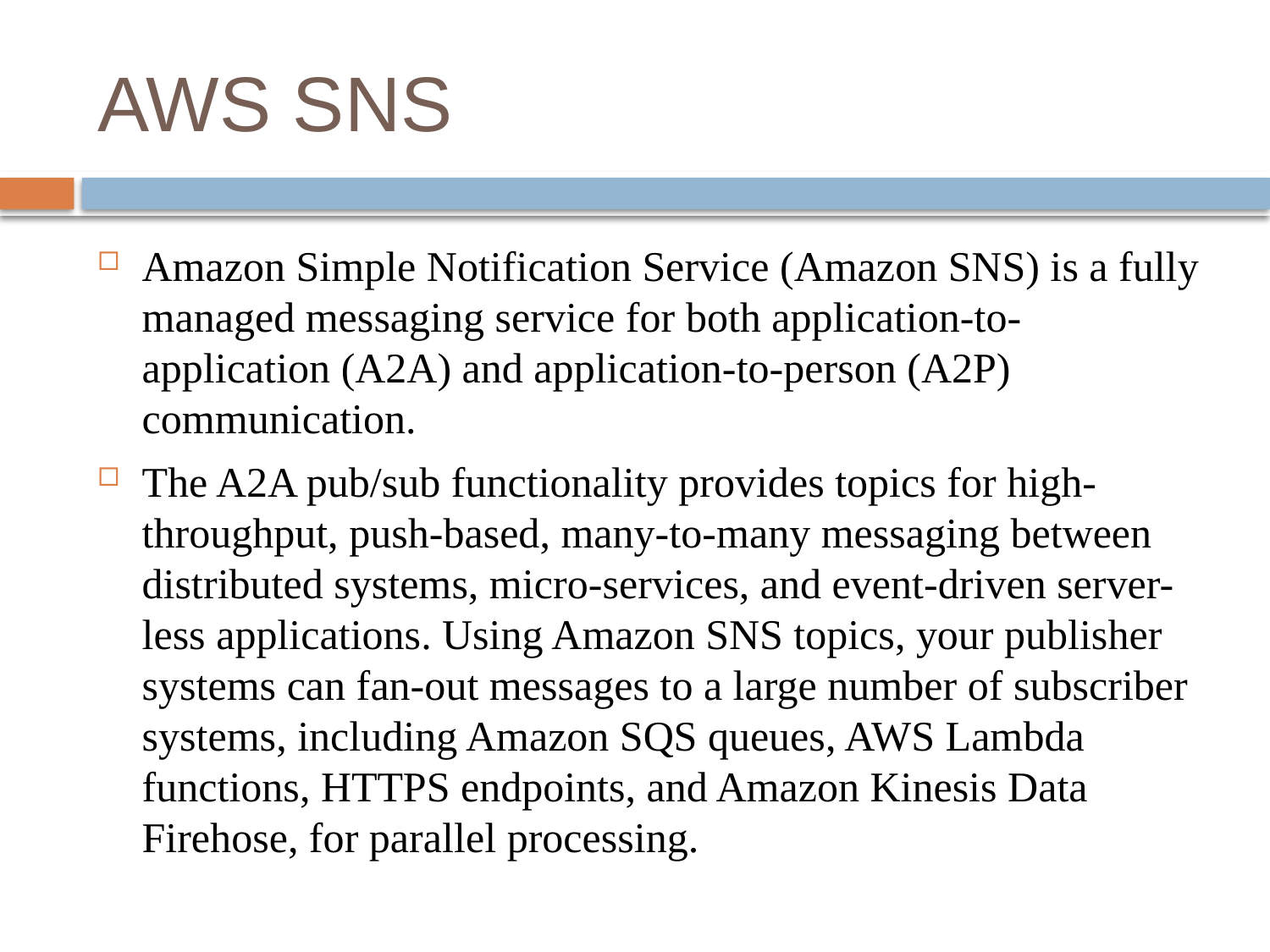

# AWS SNS
Amazon Simple Notification Service (Amazon SNS) is a fully managed messaging service for both application-to-application (A2A) and application-to-person (A2P) communication.
The A2A pub/sub functionality provides topics for high-throughput, push-based, many-to-many messaging between distributed systems, micro-services, and event-driven server-less applications. Using Amazon SNS topics, your publisher systems can fan-out messages to a large number of subscriber systems, including Amazon SQS queues, AWS Lambda functions, HTTPS endpoints, and Amazon Kinesis Data Firehose, for parallel processing.